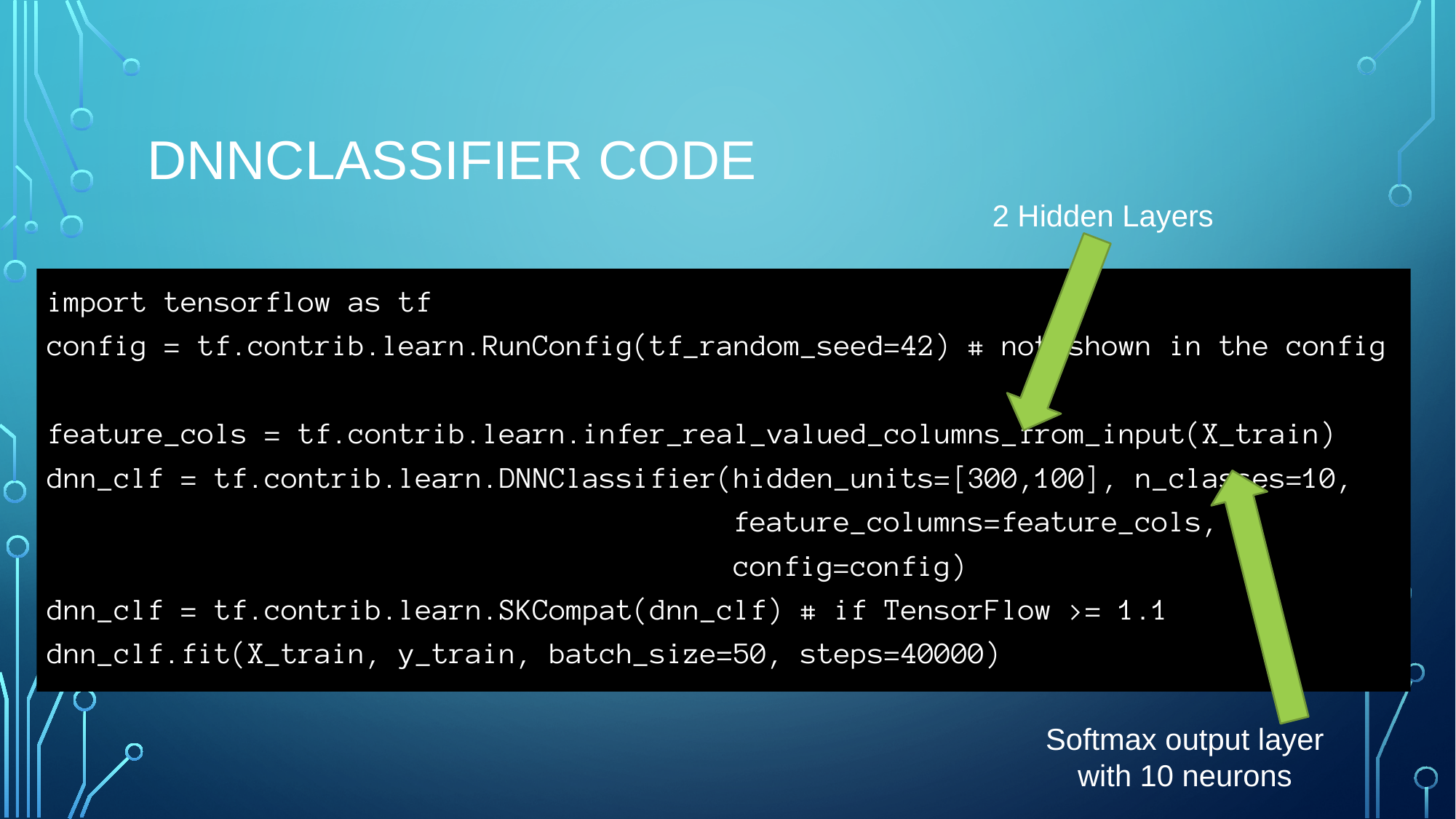

# DNNClassifier code
2 Hidden Layers

import tensorflow as tf
config = tf.contrib.learn.RunConfig(tf_random_seed=42) # not shown in the config

feature_cols = tf.contrib.learn.infer_real_valued_columns_from_input(X_train)
dnn_clf = tf.contrib.learn.DNNClassifier(hidden_units=[300,100], n_classes=10,
                                         feature_columns=feature_cols,
                                         config=config)
dnn_clf = tf.contrib.learn.SKCompat(dnn_clf) # if TensorFlow >= 1.1
dnn_clf.fit(X_train, y_train, batch_size=50, steps=40000)

Softmax output layer with 10 neurons